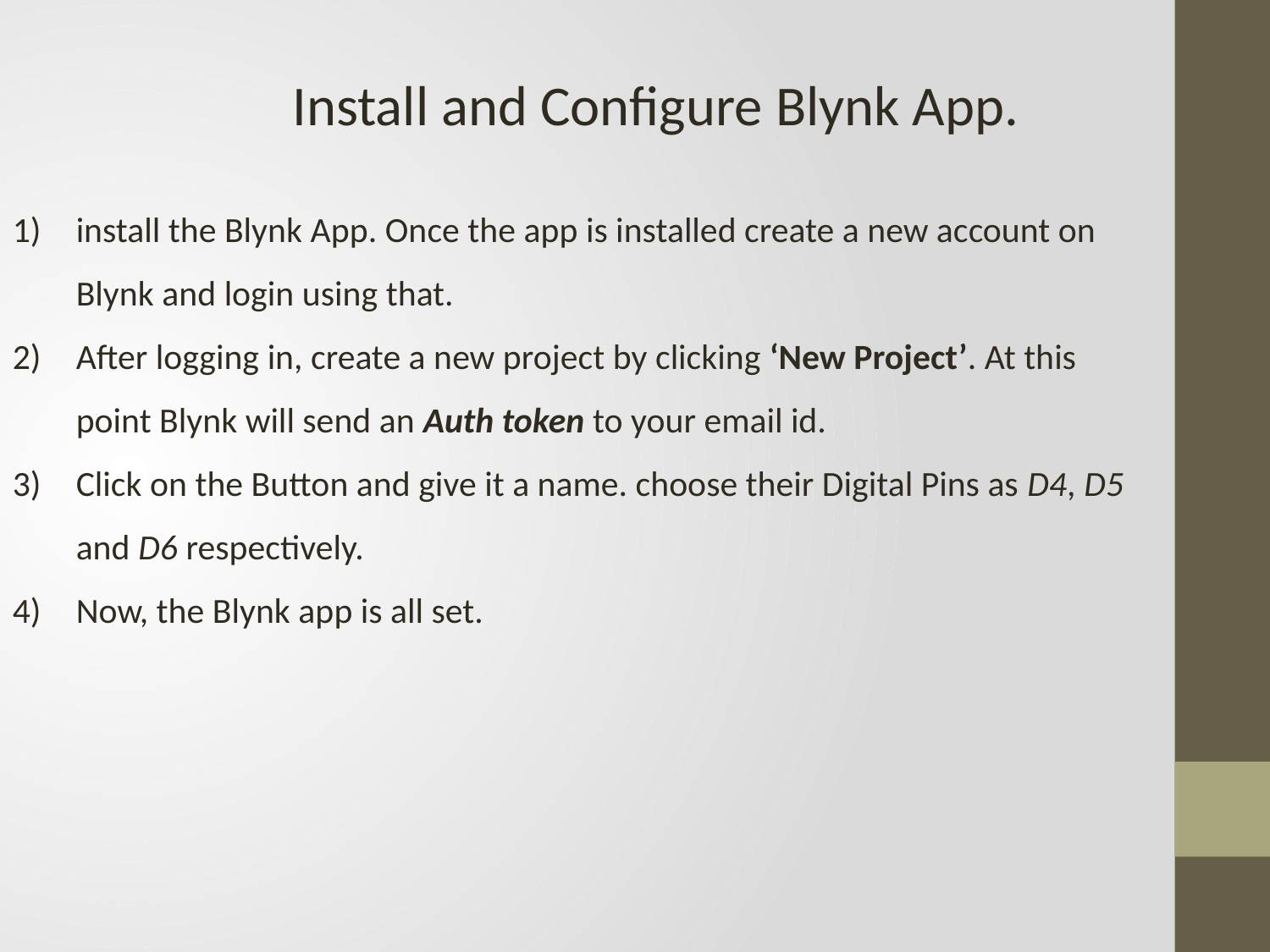

Install and Configure Blynk App.
install the Blynk App. Once the app is installed create a new account on Blynk and login using that.
After logging in, create a new project by clicking ‘New Project’. At this point Blynk will send an Auth token to your email id.
Click on the Button and give it a name. choose their Digital Pins as D4, D5 and D6 respectively.
Now, the Blynk app is all set.